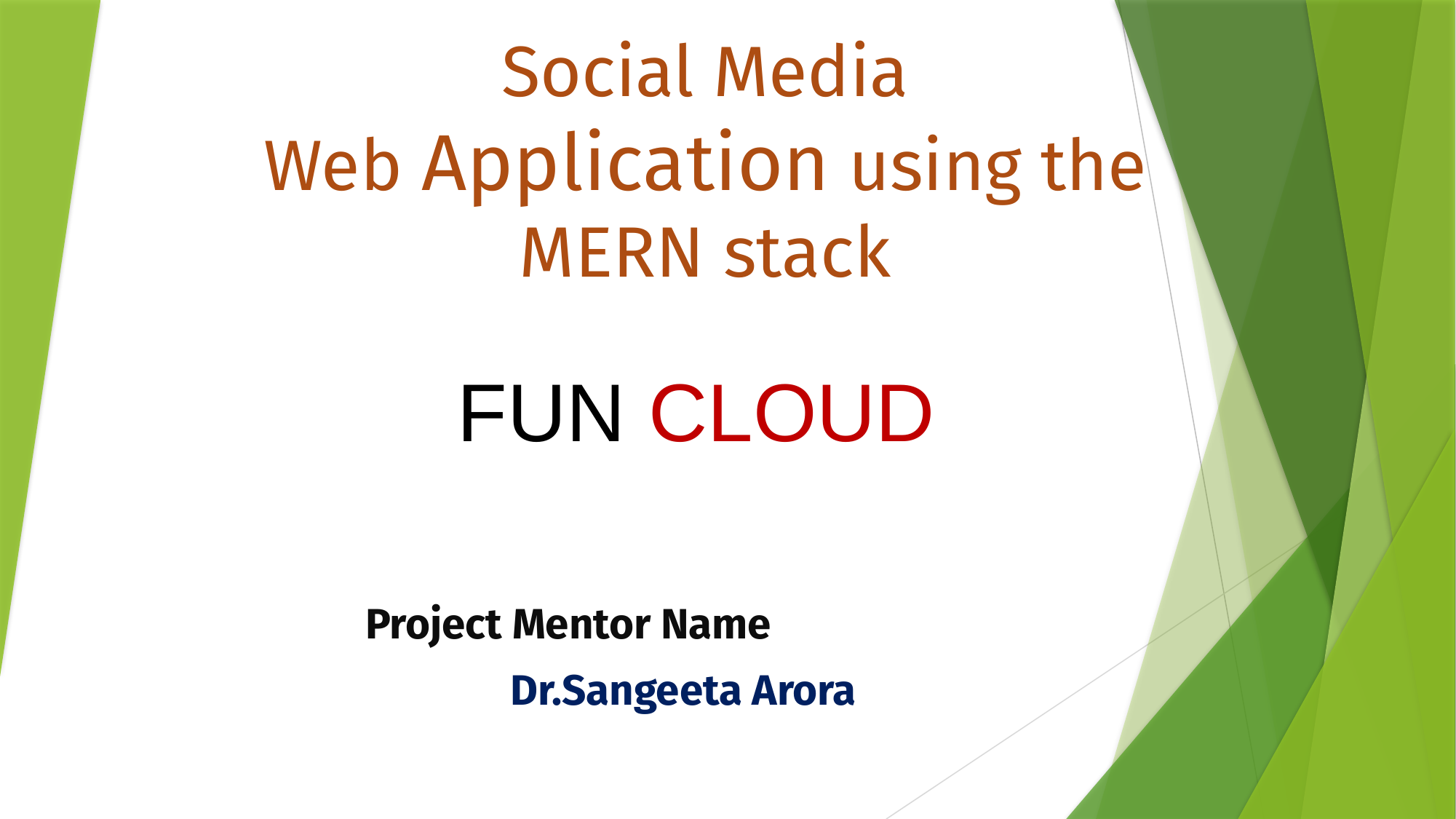

# Social Media Web Application using the MERN stack

FUN CLOUD
       Project Mentor Name
        Dr.Sangeeta Arora